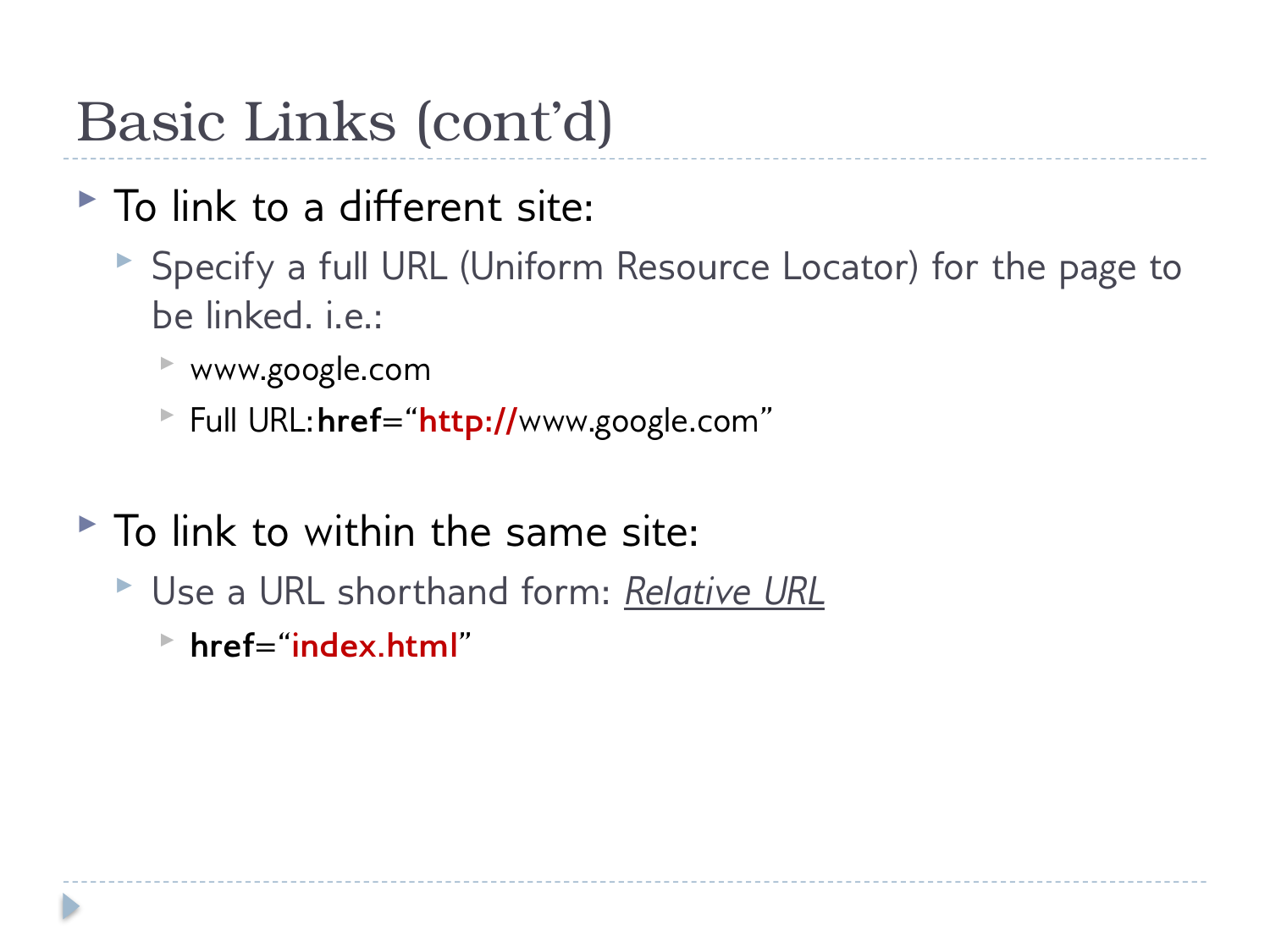

# Basic Links (cont’d)
To link to a different site:
Specify a full URL (Uniform Resource Locator) for the page to be linked. i.e.:
www.google.com
Full URL:	href=“http://www.google.com”

To link to within the same site:
Use a URL shorthand form: Relative URL
href=“index.html”